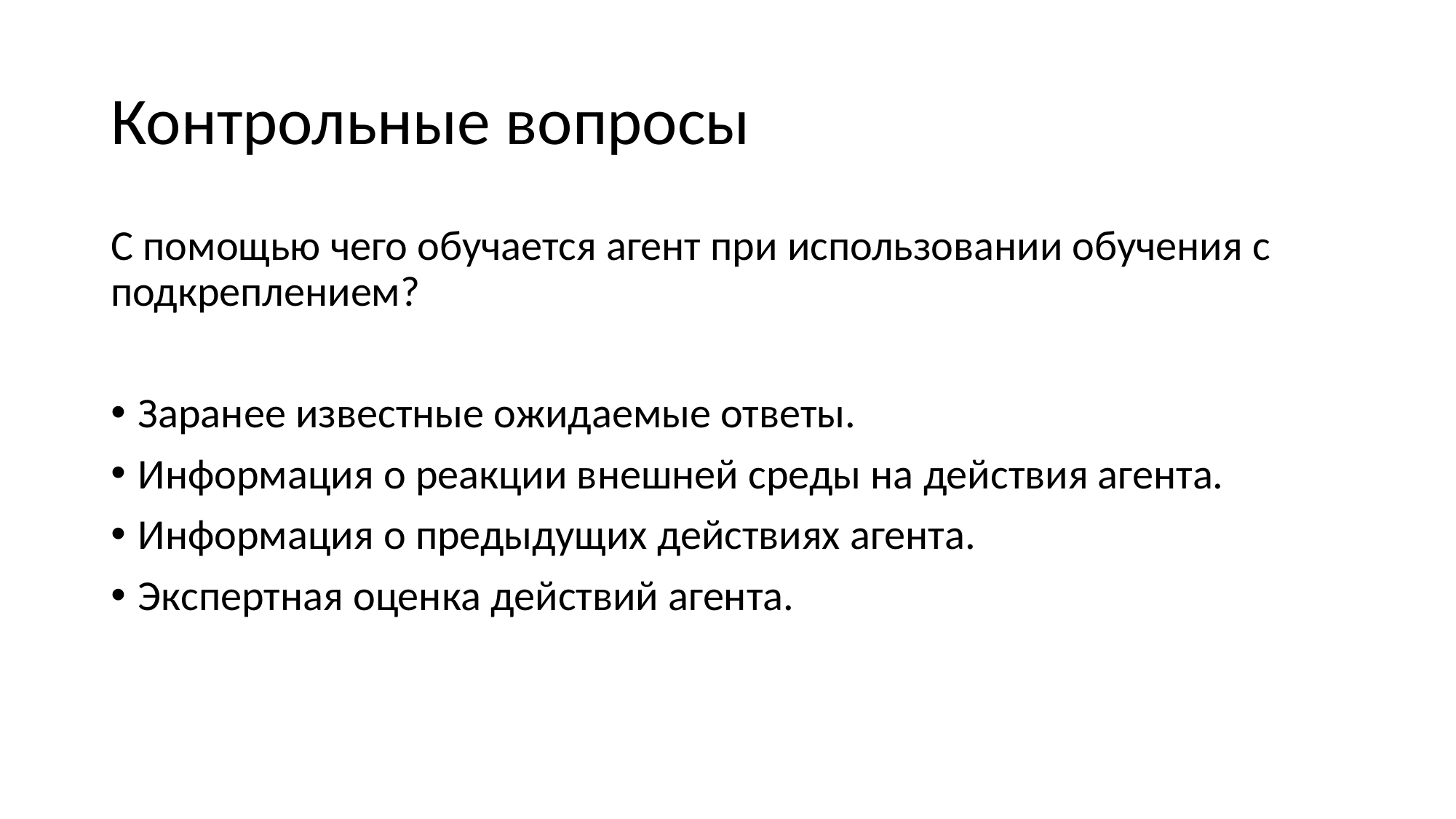

# Контрольные вопросы
С помощью чего обучается агент при использовании обучения с подкреплением?

Заранее известные ожидаемые ответы.
Информация о реакции внешней среды на действия агента.
Информация о предыдущих действиях агента.
Экспертная оценка действий агента.